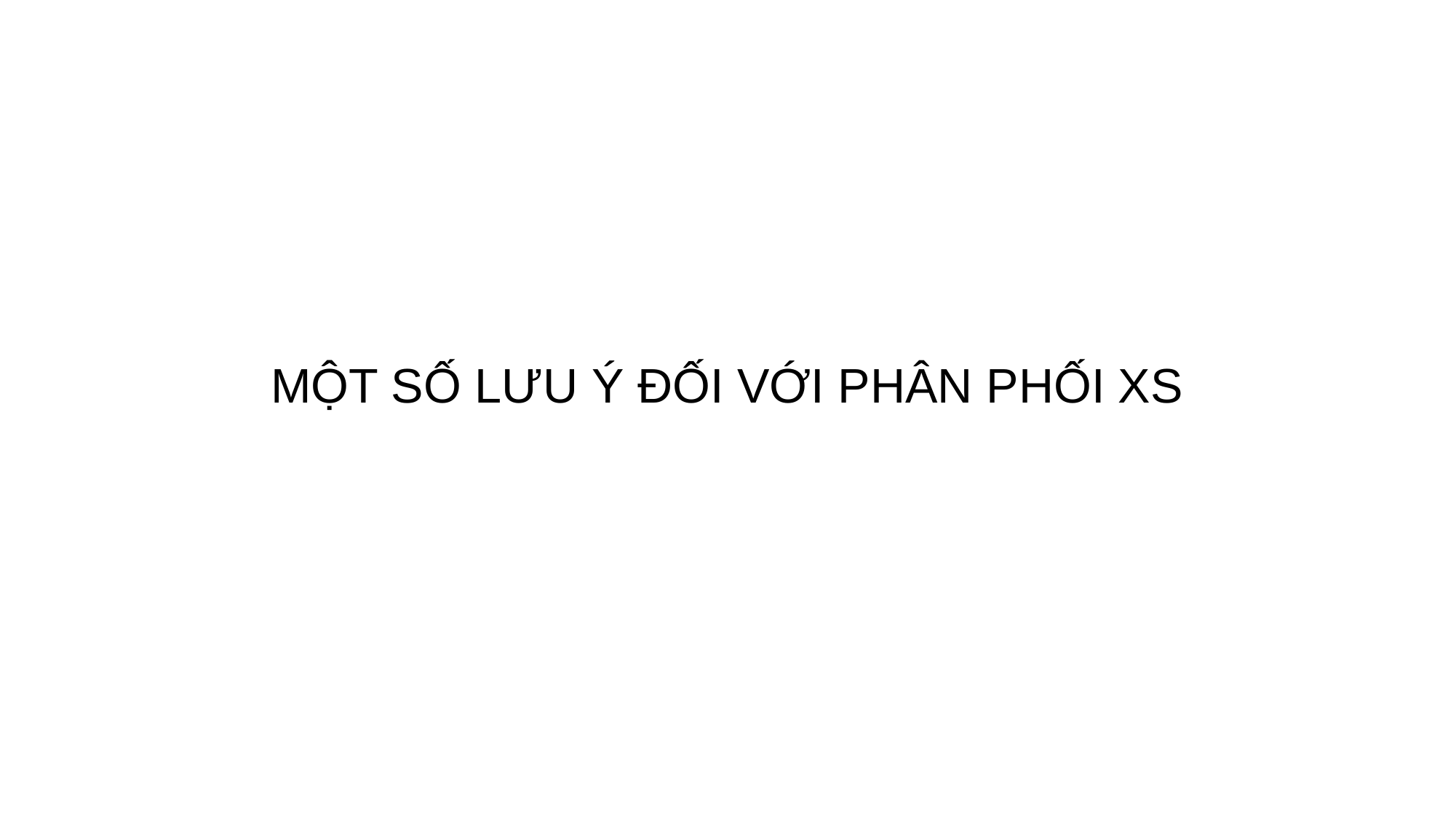

# MỘT SỐ LƯU Ý ĐỐI VỚI PHÂN PHỐI XS